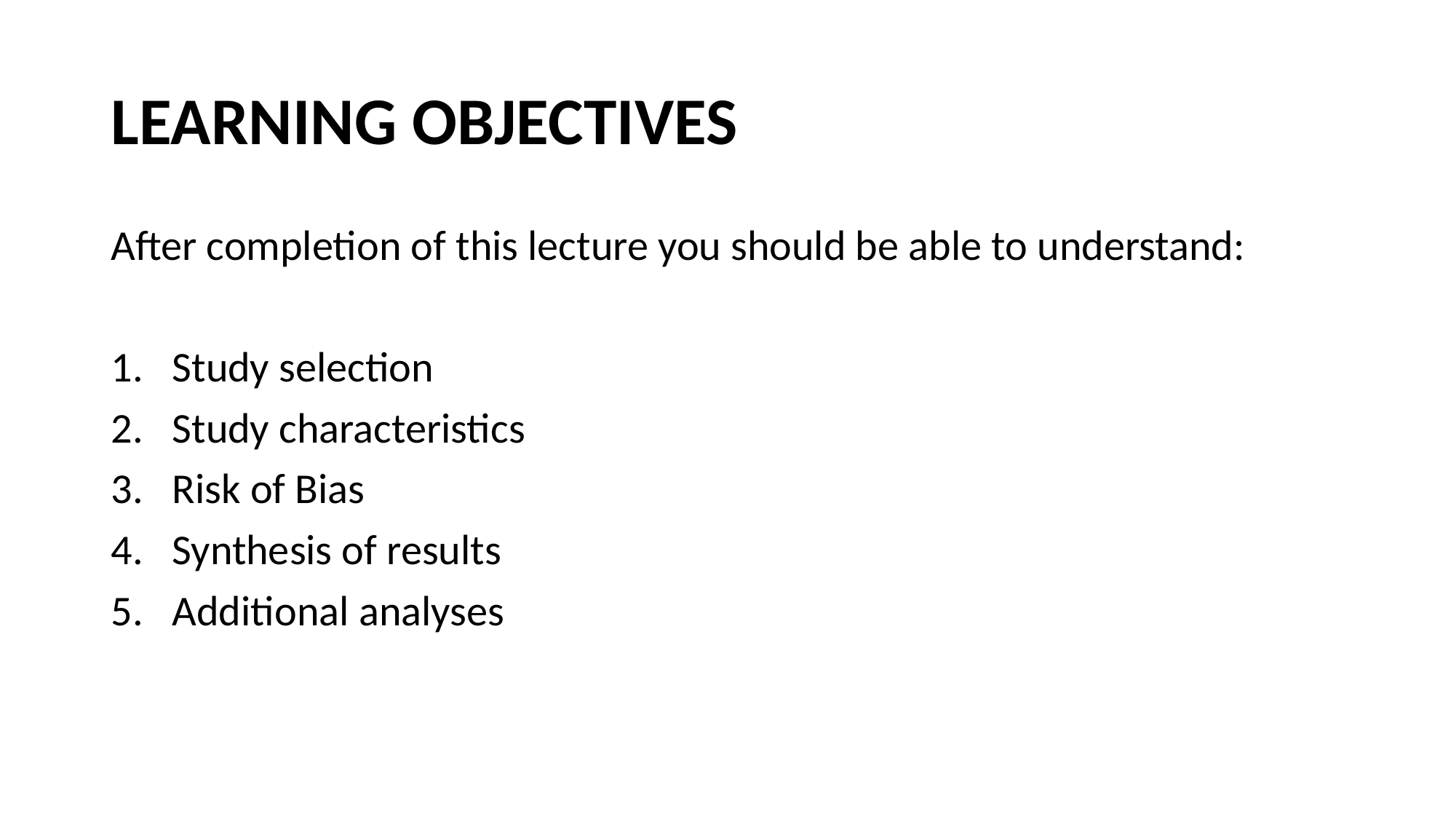

# LEARNING OBJECTIVES
After completion of this lecture you should be able to understand:

Study selection
Study characteristics
Risk of Bias
Synthesis of results
Additional analyses